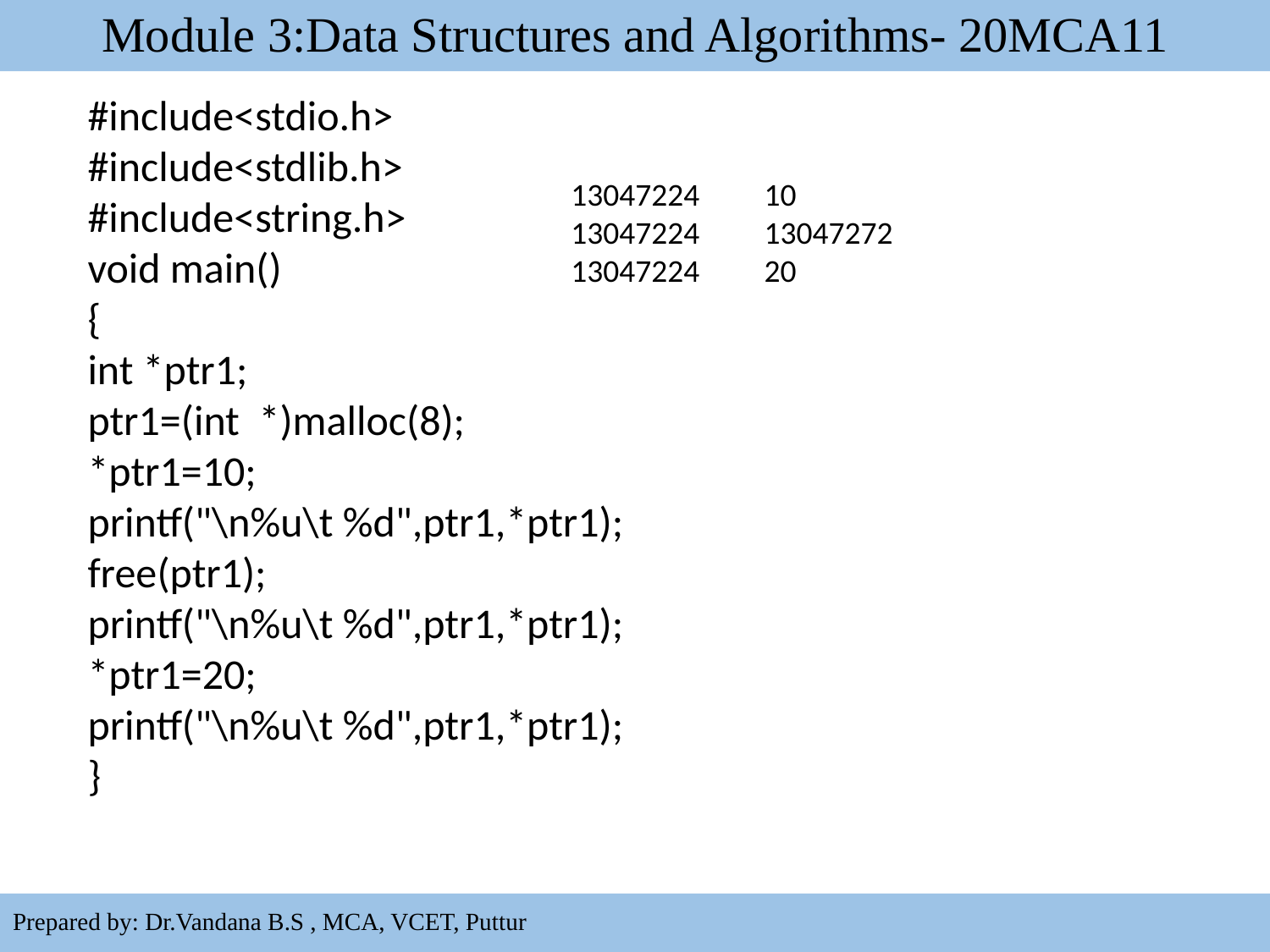

# Module 3:Data Structures and Algorithms- 20MCA11
#include<stdio.h>
#include<stdlib.h>
#include<string.h>
void main()
{
int *ptr1;
ptr1=(int  *)malloc(8);
*ptr1=10;
printf("\n%u\t %d",ptr1,*ptr1);
free(ptr1);
printf("\n%u\t %d",ptr1,*ptr1);
*ptr1=20;
printf("\n%u\t %d",ptr1,*ptr1);
}
13047224         10
13047224         13047272
13047224         20

22
Prepared by: Dr.Vandana B.S , MCA, VCET, Puttur